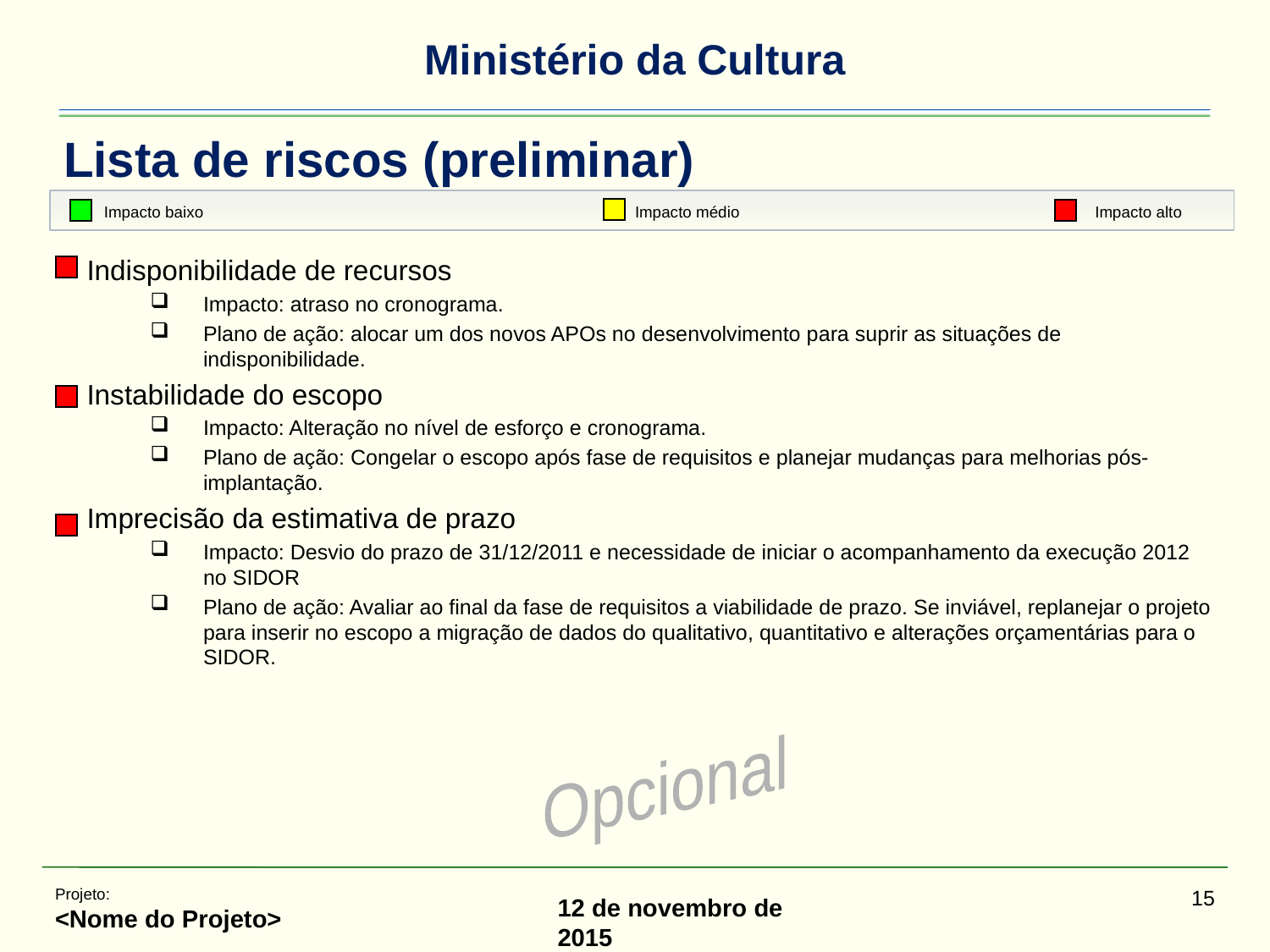

# Lista de riscos (preliminar)

Impacto baixo
Impacto médio
Impacto alto

Indisponibilidade de recursos
Impacto: atraso no cronograma.
Plano de ação: alocar um dos novos APOs no desenvolvimento para suprir as situações de indisponibilidade.
Instabilidade do escopo
Impacto: Alteração no nível de esforço e cronograma.
Plano de ação: Congelar o escopo após fase de requisitos e planejar mudanças para melhorias pós-implantação.
Imprecisão da estimativa de prazo
Impacto: Desvio do prazo de 31/12/2011 e necessidade de iniciar o acompanhamento da execução 2012 no SIDOR
Plano de ação: Avaliar ao final da fase de requisitos a viabilidade de prazo. Se inviável, replanejar o projeto para inserir no escopo a migração de dados do qualitativo, quantitativo e alterações orçamentárias para o SIDOR.

Opcional
Projeto:
<Nome do Projeto>
15